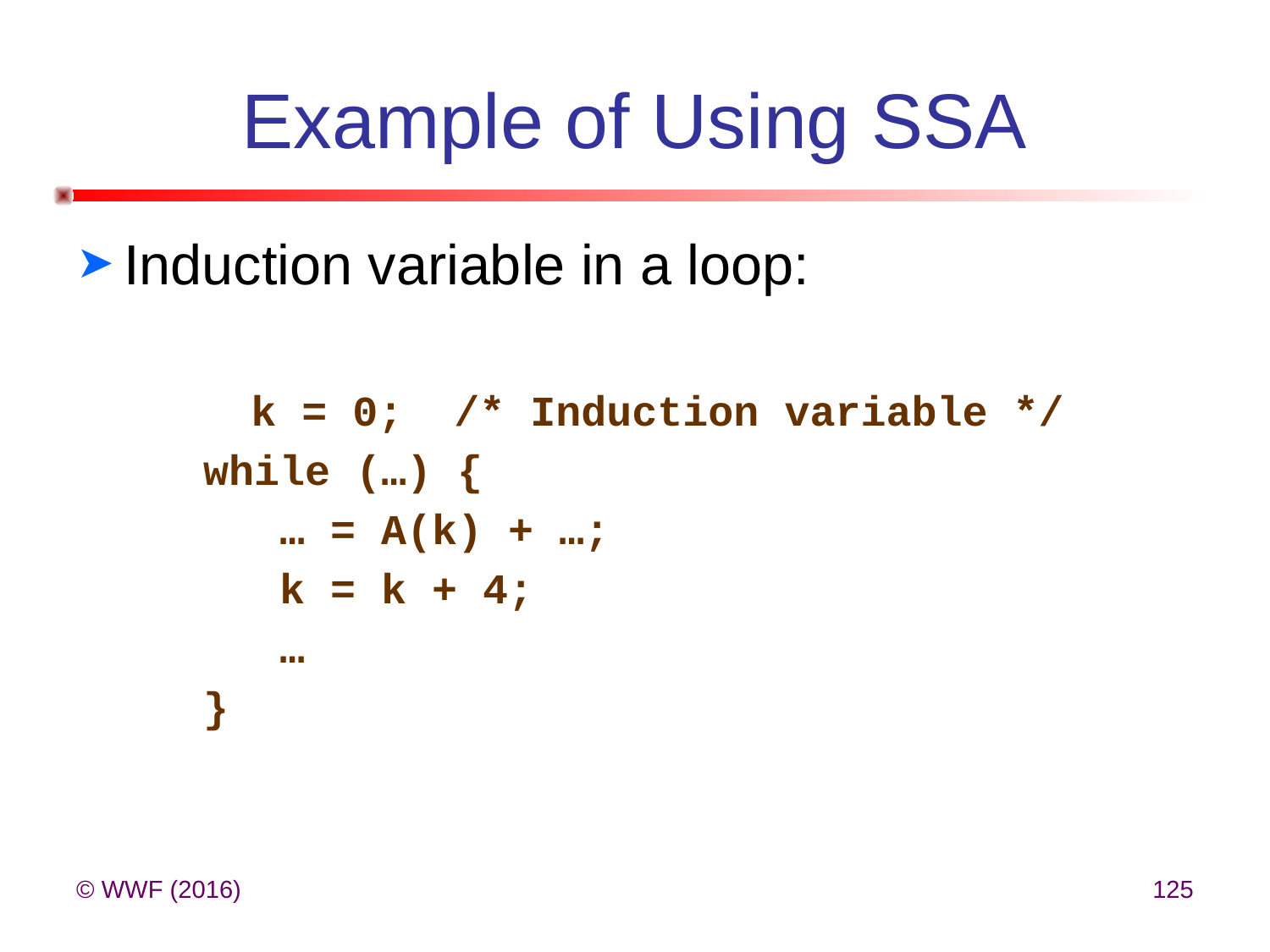

# Example of Using SSA
Induction variable in a loop:

		k = 0;  /* Induction variable */
     while (…) {
        … = A(k) + …;
        k = k + 4;
        …
     }

© WWF (2016)
125